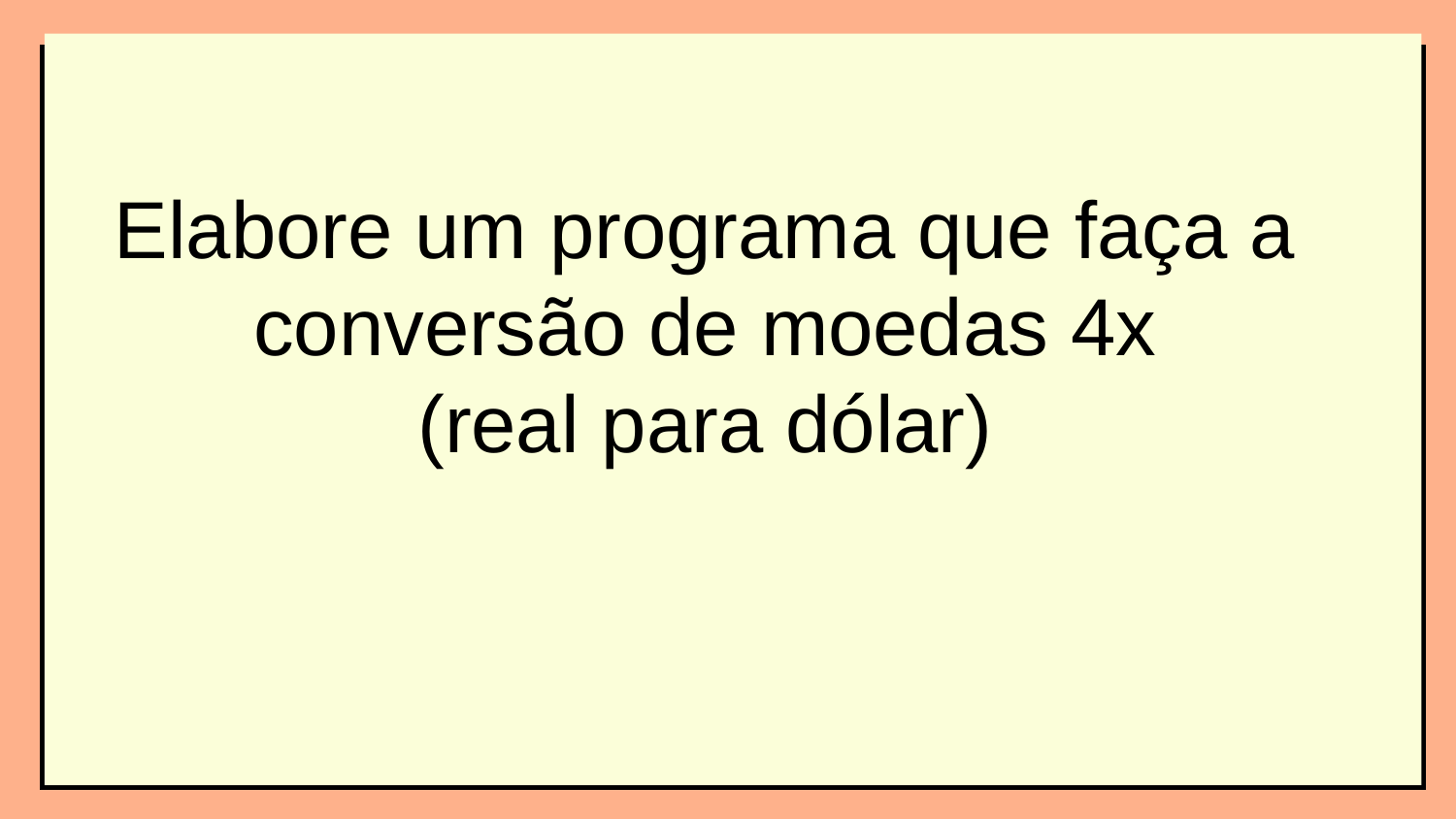

Elabore um programa que faça a conversão de moedas 4x
(real para dólar)